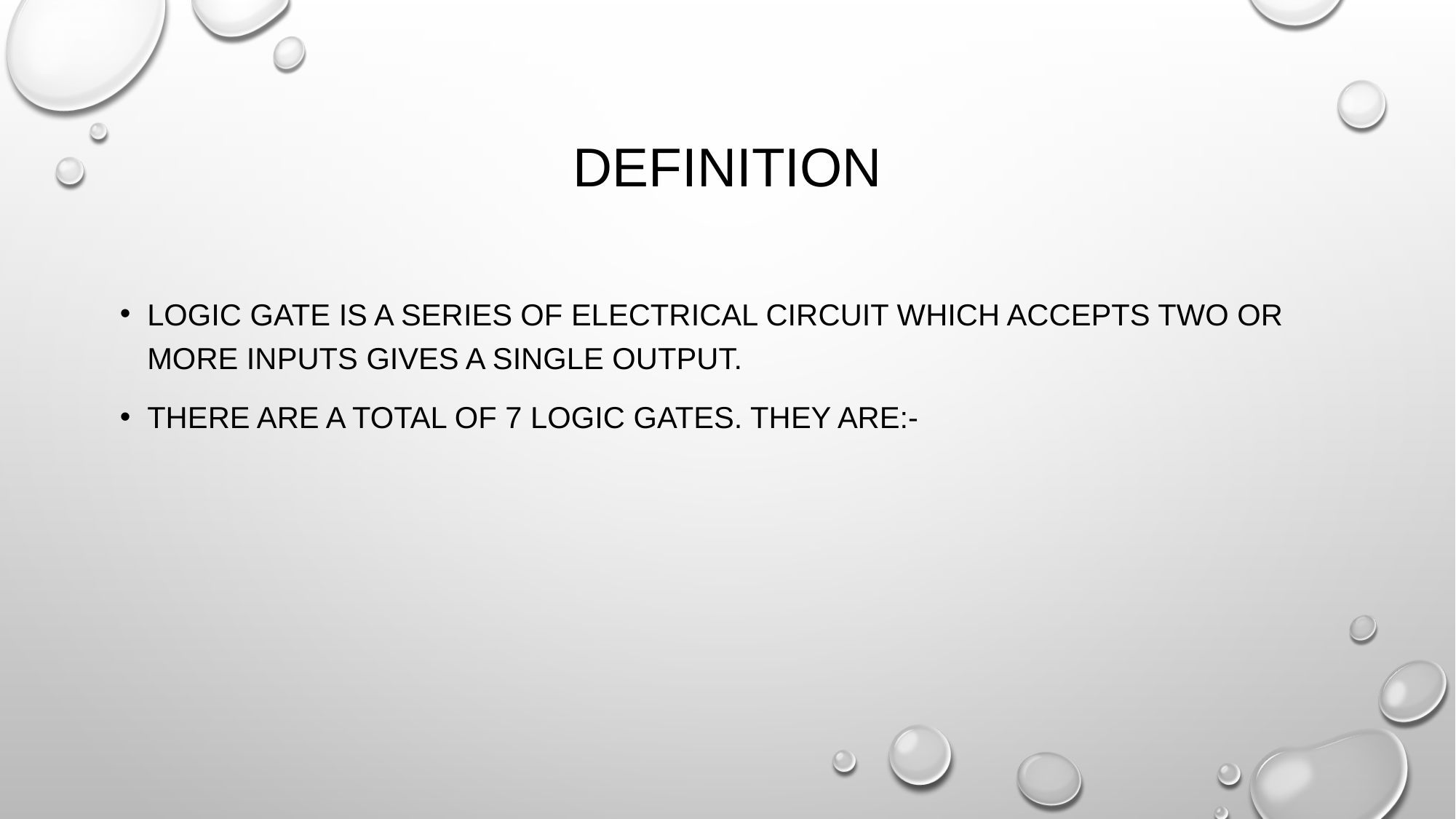

# Definition
Logic Gate is a series of Electrical circuit which accepts two or more inputs gives a single output.
There are a total of 7 logic gates. They are:-